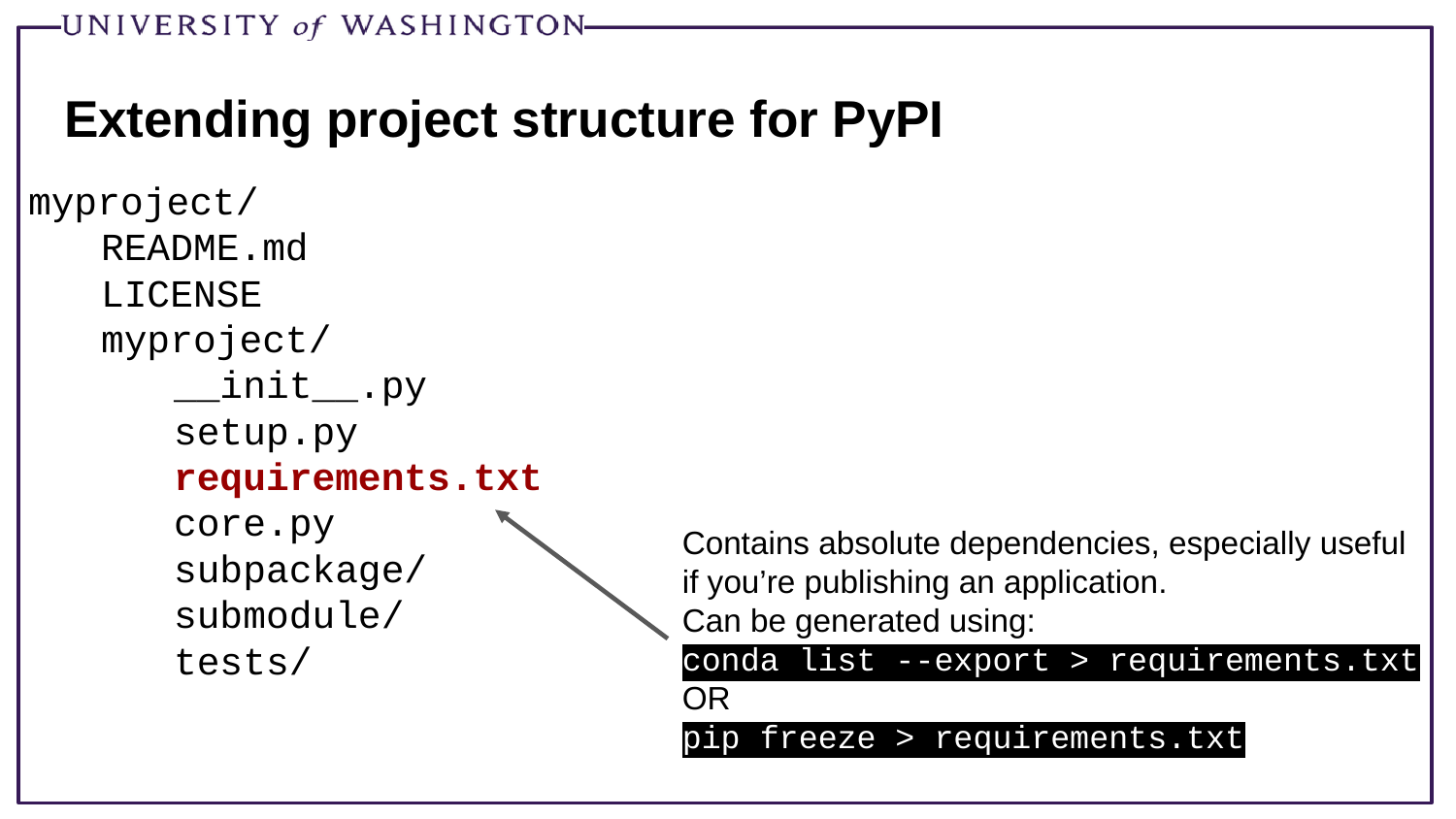

# Extending project structure for PyPI
myproject/
README.md
LICENSE
myproject/
	__init__.py
	setup.py
	requirements.txt
	core.py
	subpackage/
	submodule/
	tests/
Contains absolute dependencies, especially useful if you’re publishing an application.
Can be generated using:
conda list --export > requirements.txt
OR
pip freeze > requirements.txt